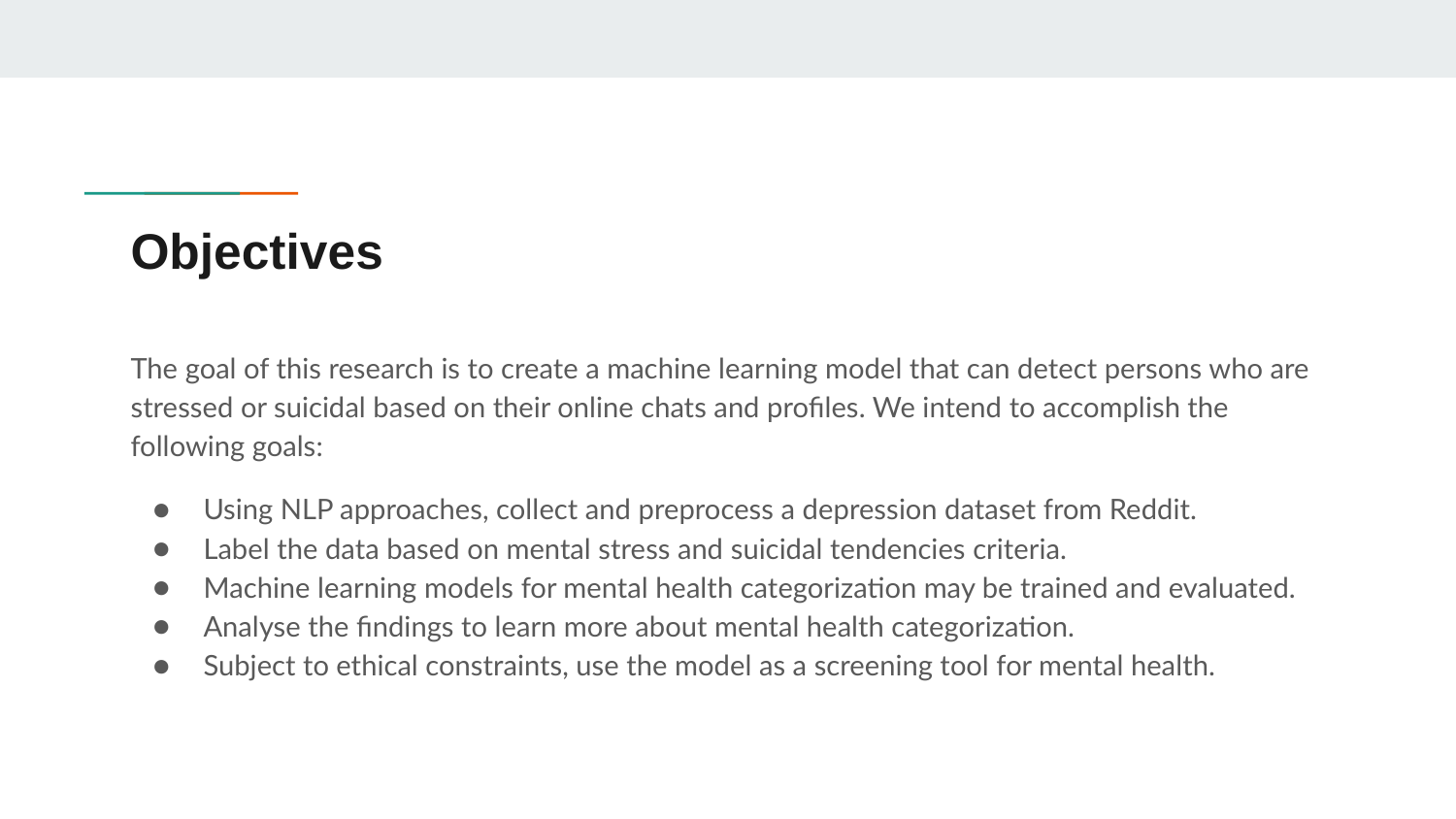

# Objectives
The goal of this research is to create a machine learning model that can detect persons who are stressed or suicidal based on their online chats and profiles. We intend to accomplish the following goals:
Using NLP approaches, collect and preprocess a depression dataset from Reddit.
Label the data based on mental stress and suicidal tendencies criteria.
Machine learning models for mental health categorization may be trained and evaluated.
Analyse the findings to learn more about mental health categorization.
Subject to ethical constraints, use the model as a screening tool for mental health.